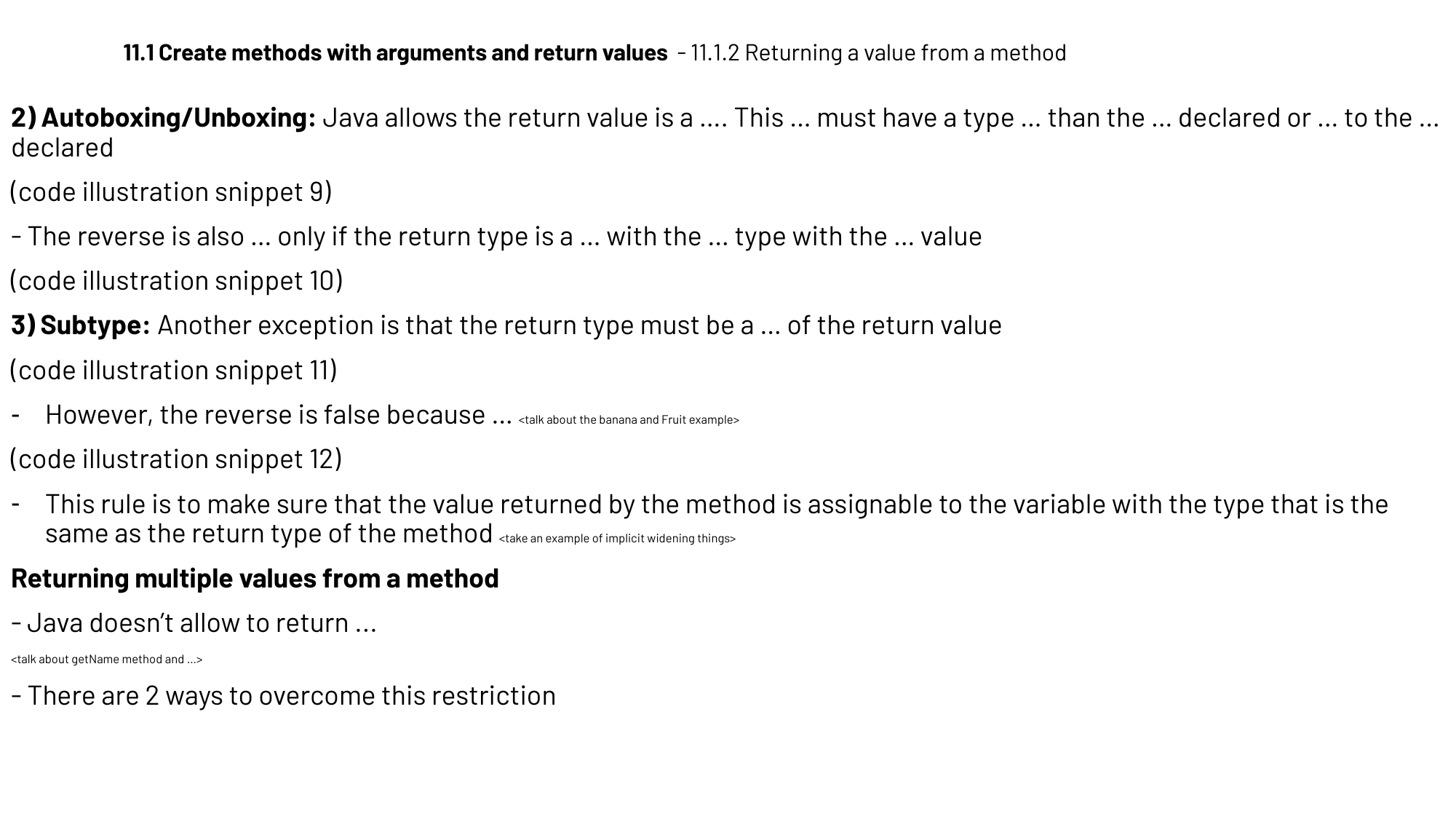

11.1 Create methods with arguments and return values  - 11.1.2 Returning a value from a method
2) Autoboxing/Unboxing: Java allows the return value is a …. This … must have a type … than the … declared or … to the … declared
(code illustration snippet 9)
- The reverse is also … only if the return type is a … with the … type with the … value
(code illustration snippet 10)
3) Subtype: Another exception is that the return type must be a … of the return value
(code illustration snippet 11)
However, the reverse is false because … <talk about the banana and Fruit example>
(code illustration snippet 12)
This rule is to make sure that the value returned by the method is assignable to the variable with the type that is the same as the return type of the method <take an example of implicit widening things>
Returning multiple values from a method
- Java doesn’t allow to return ...
<talk about getName method and …>
- There are 2 ways to overcome this restriction